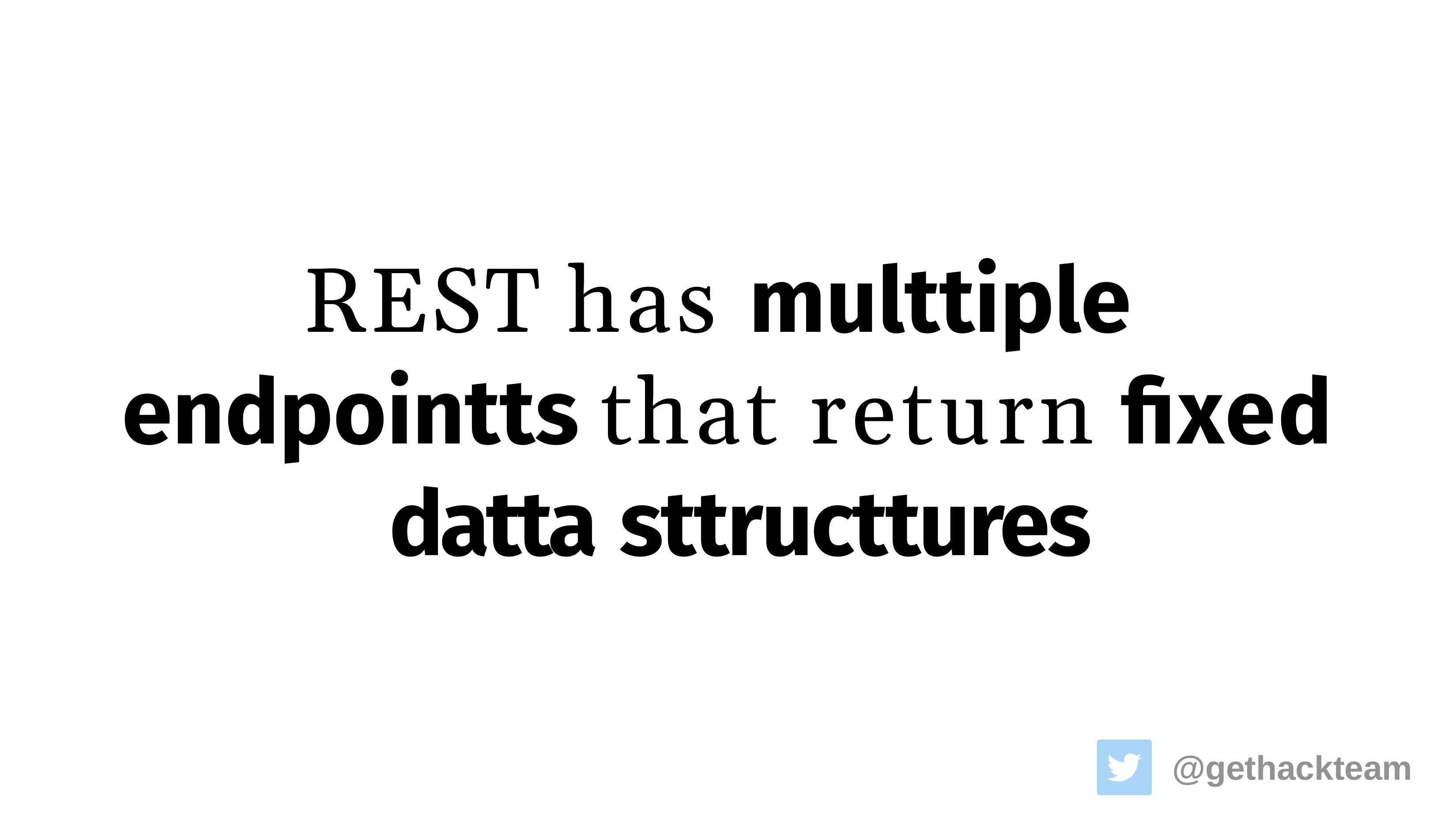

# REST has multtiple  endpointts that return fixed  datta sttructtures

@gethackteam